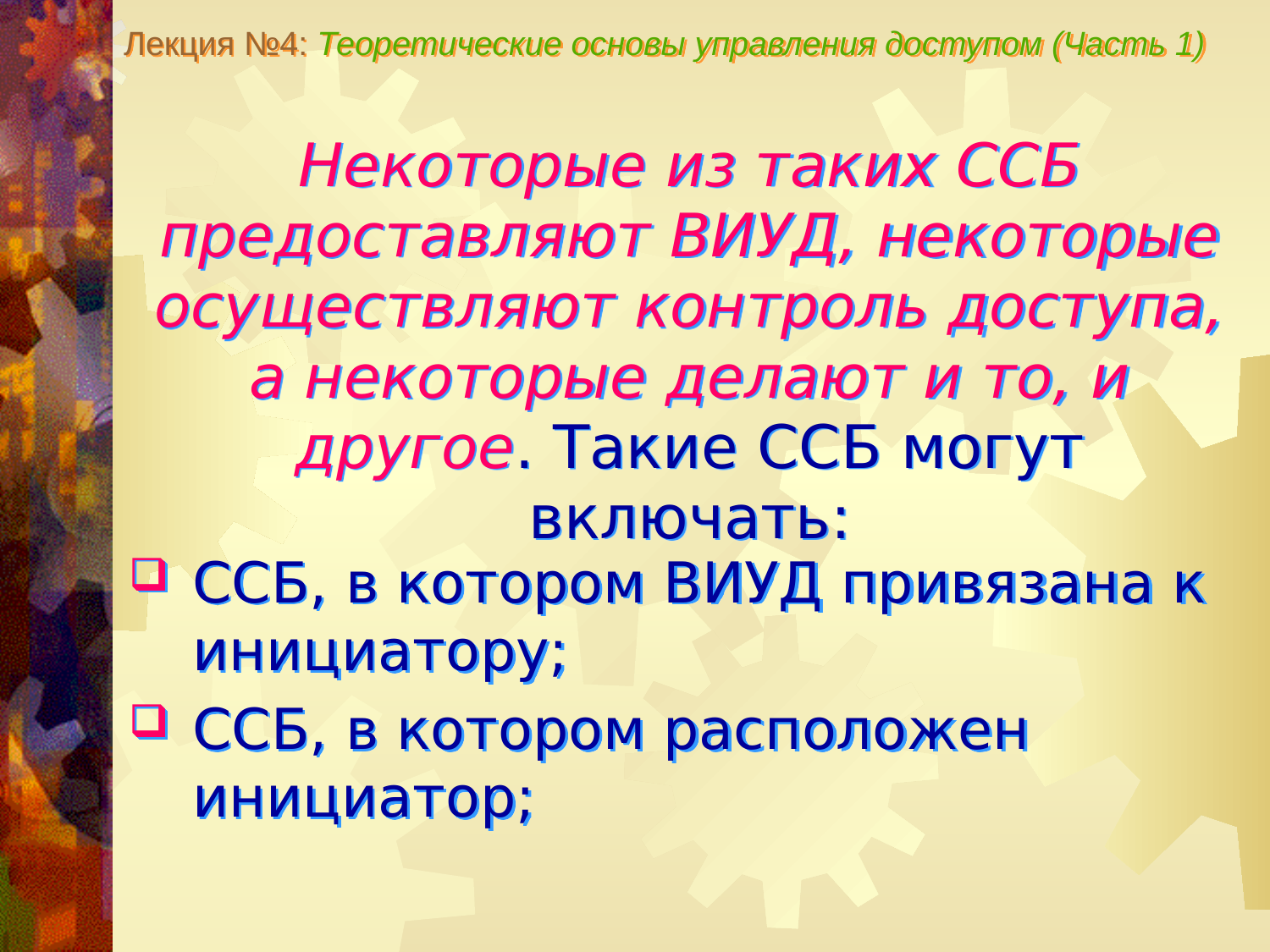

Лекция №4: Теоретические основы управления доступом (Часть 1)
Некоторые из таких ССБ предоставляют ВИУД, некоторые осуществляют контроль доступа, а некоторые делают и то, и другое. Такие ССБ могут включать:
ССБ, в котором ВИУД привязана к инициатору;
ССБ, в котором расположен инициатор;